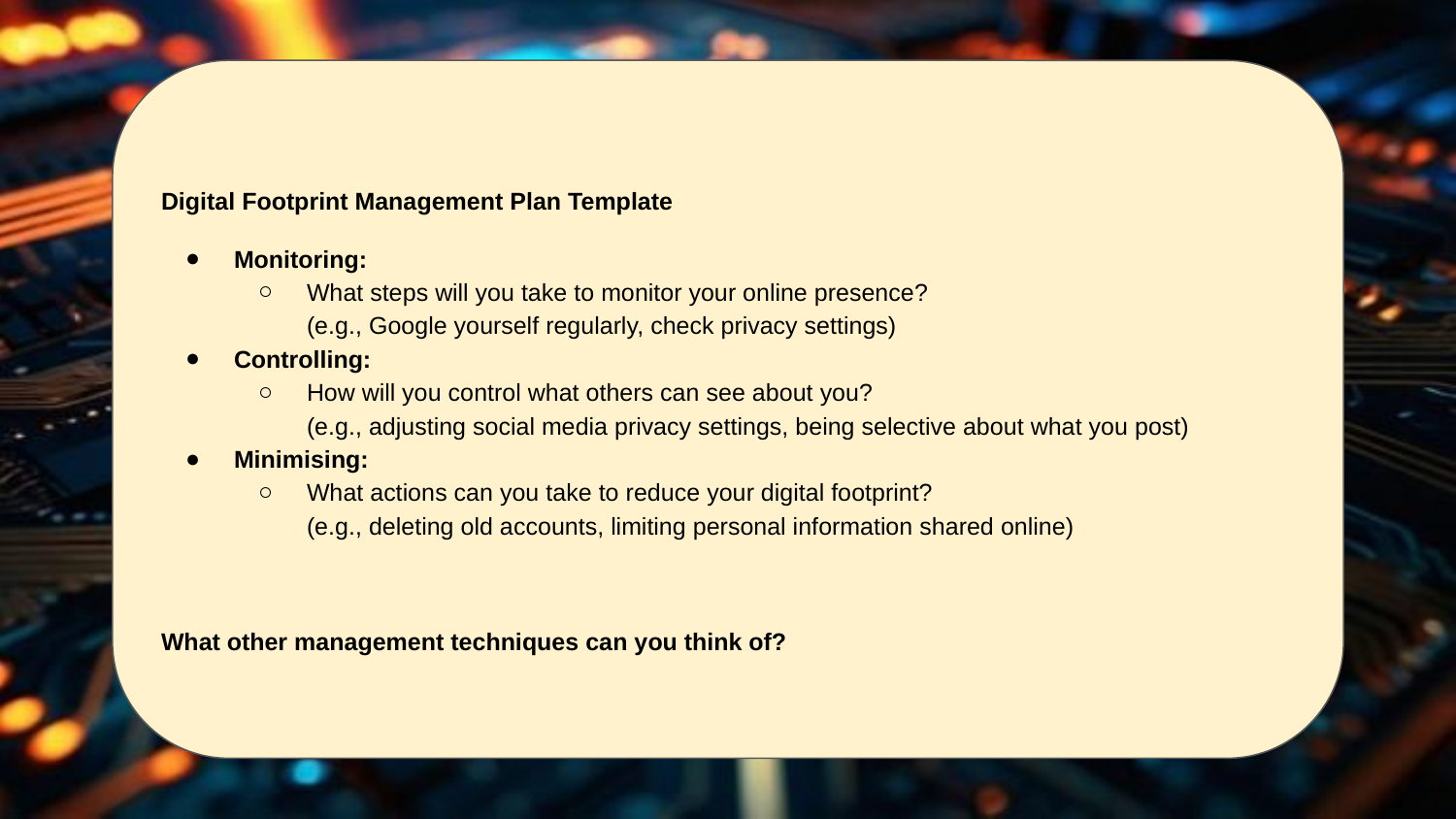

Digital Footprint Management Plan Template
Monitoring:
What steps will you take to monitor your online presence?
(e.g., Google yourself regularly, check privacy settings)
Controlling:
How will you control what others can see about you?
(e.g., adjusting social media privacy settings, being selective about what you post)
Minimising:
What actions can you take to reduce your digital footprint?
(e.g., deleting old accounts, limiting personal information shared online)

What other management techniques can you think of?